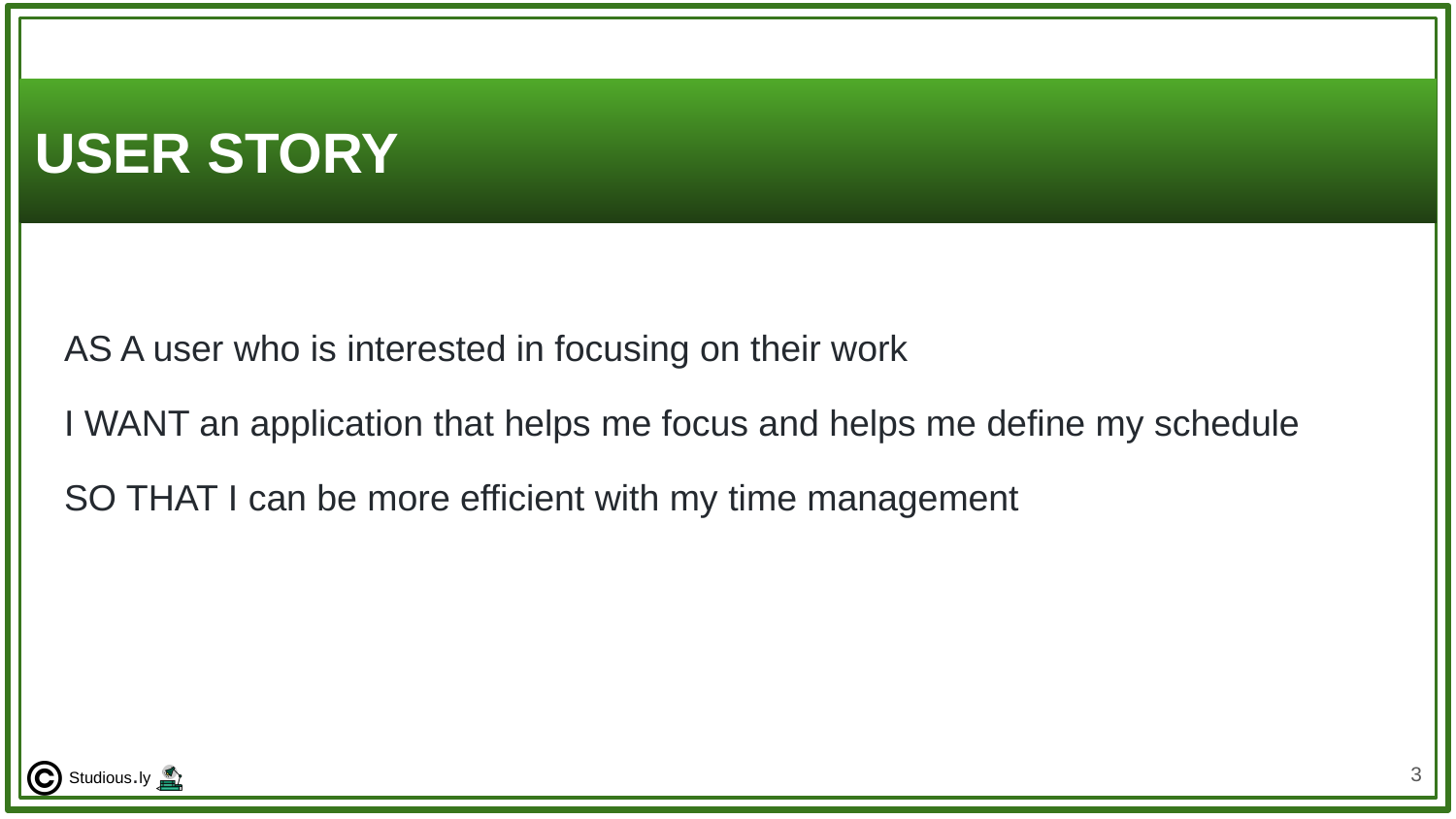

# USER STORY
AS A user who is interested in focusing on their work
I WANT an application that helps me focus and helps me define my schedule
SO THAT I can be more efficient with my time management

3